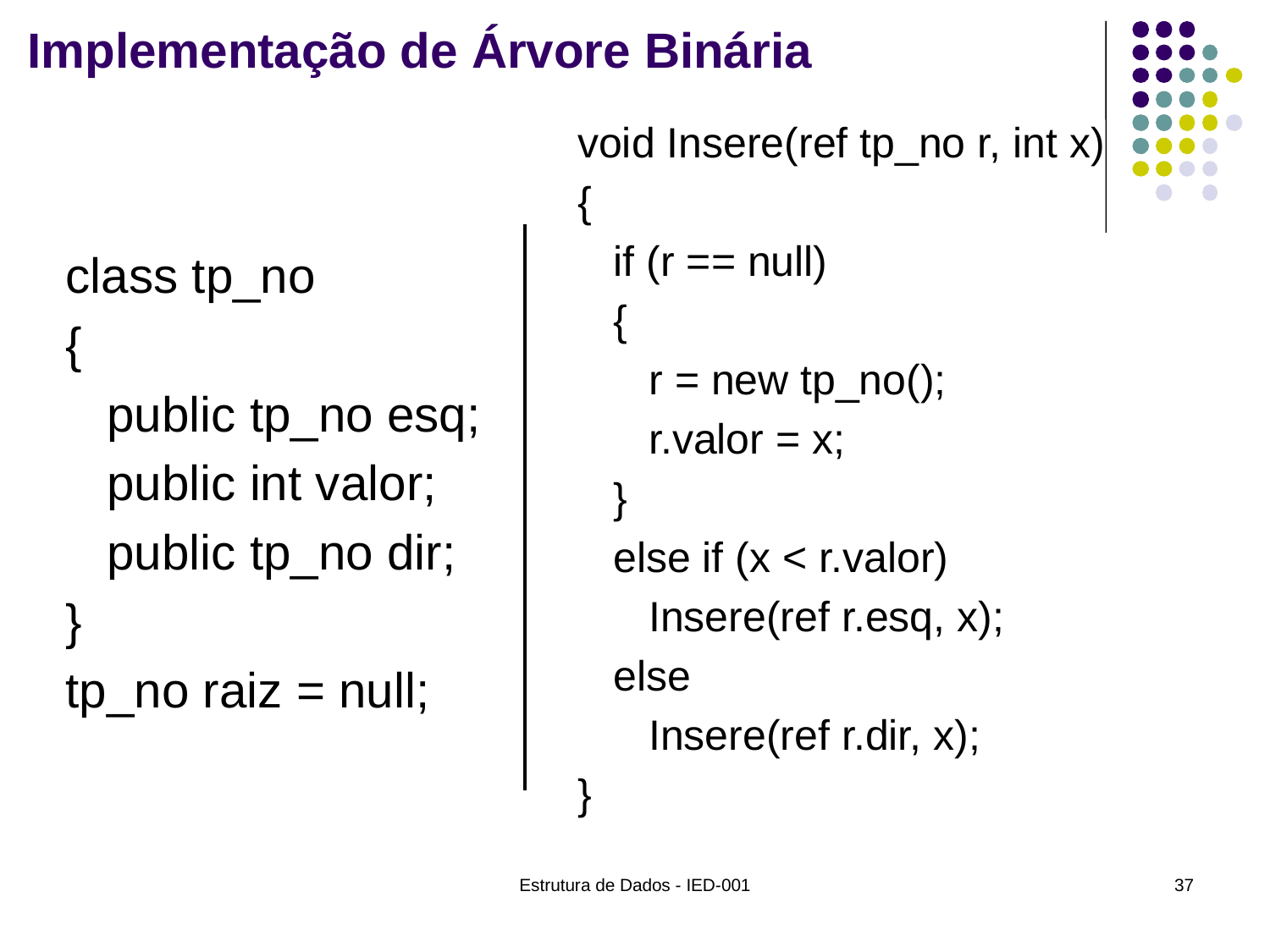

# Implementação de Árvore Binária
void Insere(ref tp_no r, int x)
{
   if (r == null)
   {
      r = new tp_no();
      r.valor = x;
   }
   else if (x < r.valor)
      Insere(ref r.esq, x);
   else
      Insere(ref r.dir, x);
}

class tp_no
{
   public tp_no esq;
   public int valor;
   public tp_no dir;
}
tp_no raiz = null;

Estrutura de Dados - IED-001
37